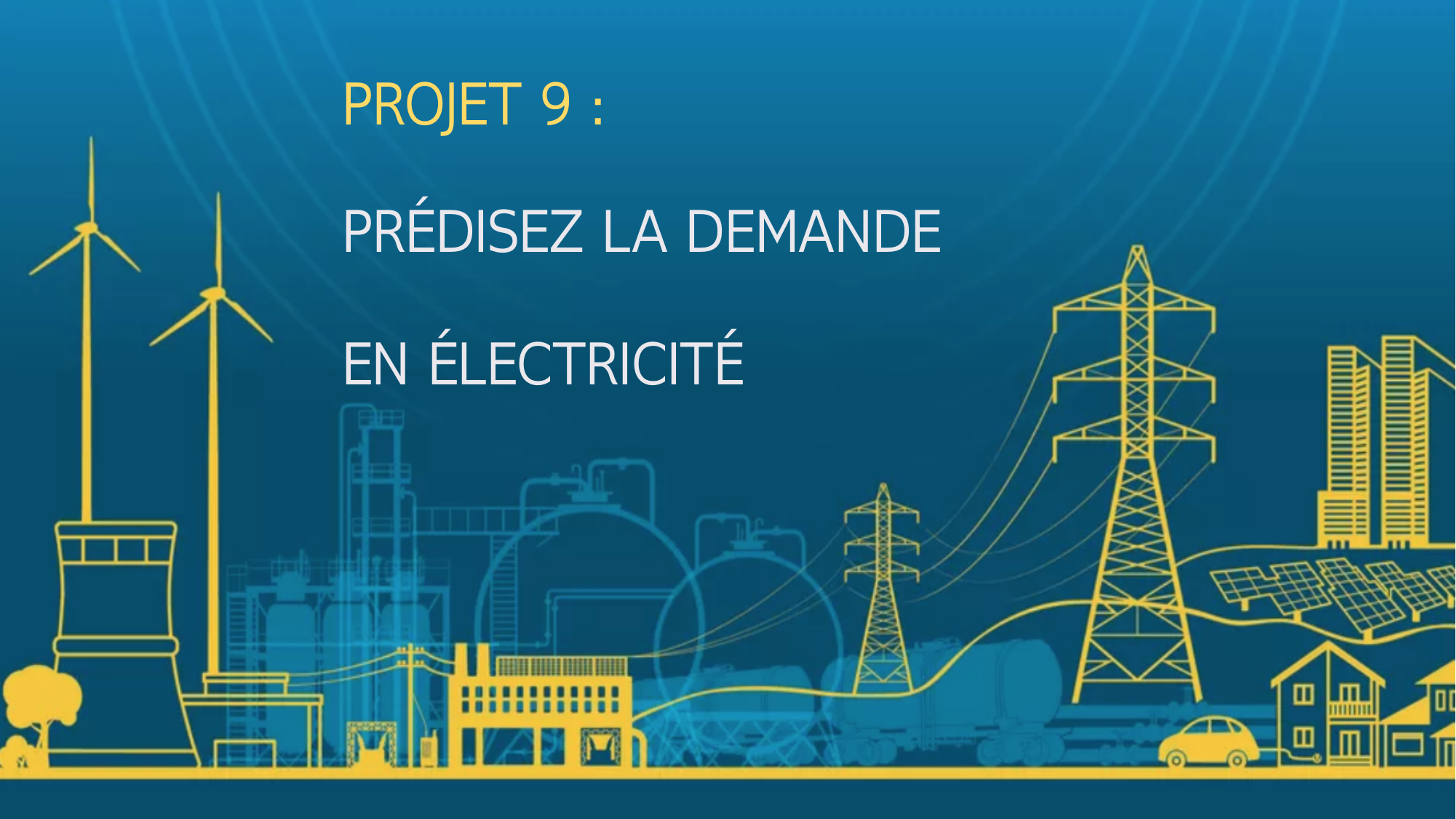

# PROJET 9 :
PRÉDISEZ LA DEMANDE

EN ÉLECTRICITÉ